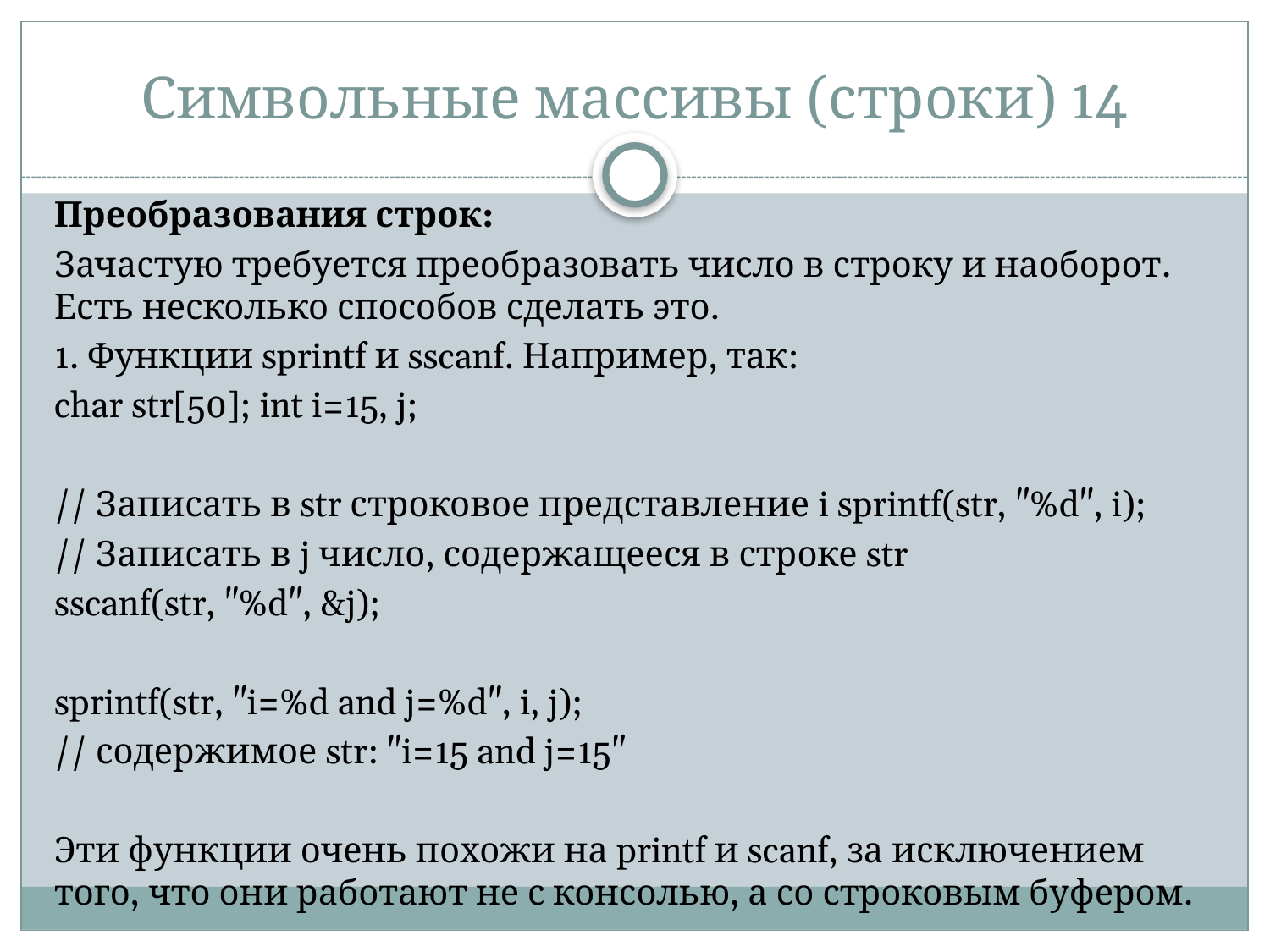

# Символьные массивы (строки) 14
Преобразования строк:
Зачастую требуется преобразовать число в строку и наоборот. Есть несколько способов сделать это.
1. Функции sprintf и sscanf. Например, так:
char str[50]; int i=15, j;

// Записать в str строковое представление i sprintf(str, "%d", i);
// Записать в j число, содержащееся в строке str
sscanf(str, "%d", &j);

sprintf(str, "i=%d and j=%d", i, j);
// содержимое str: "i=15 and j=15"

Эти функции очень похожи на printf и scanf, за исключением того, что они работают не с консолью, а со строковым буфером.